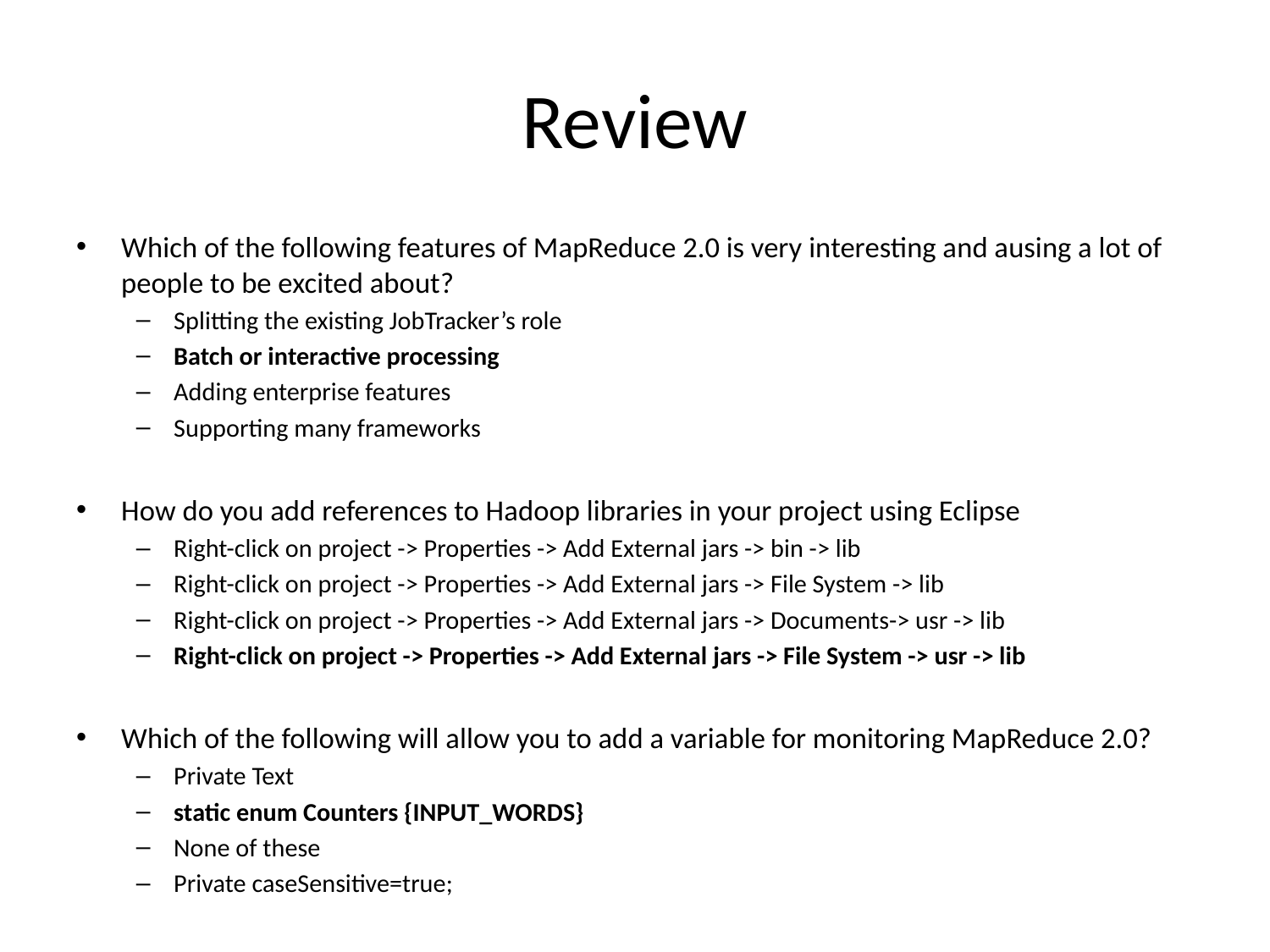

# Review
Which of the following features of MapReduce 2.0 is very interesting and ausing a lot of people to be excited about?
Splitting the existing JobTracker’s role
Batch or interactive processing
Adding enterprise features
Supporting many frameworks

How do you add references to Hadoop libraries in your project using Eclipse
Right-click on project -> Properties -> Add External jars -> bin -> lib
Right-click on project -> Properties -> Add External jars -> File System -> lib
Right-click on project -> Properties -> Add External jars -> Documents-> usr -> lib
Right-click on project -> Properties -> Add External jars -> File System -> usr -> lib

Which of the following will allow you to add a variable for monitoring MapReduce 2.0?
Private Text
static enum Counters {INPUT_WORDS}
None of these
Private caseSensitive=true;